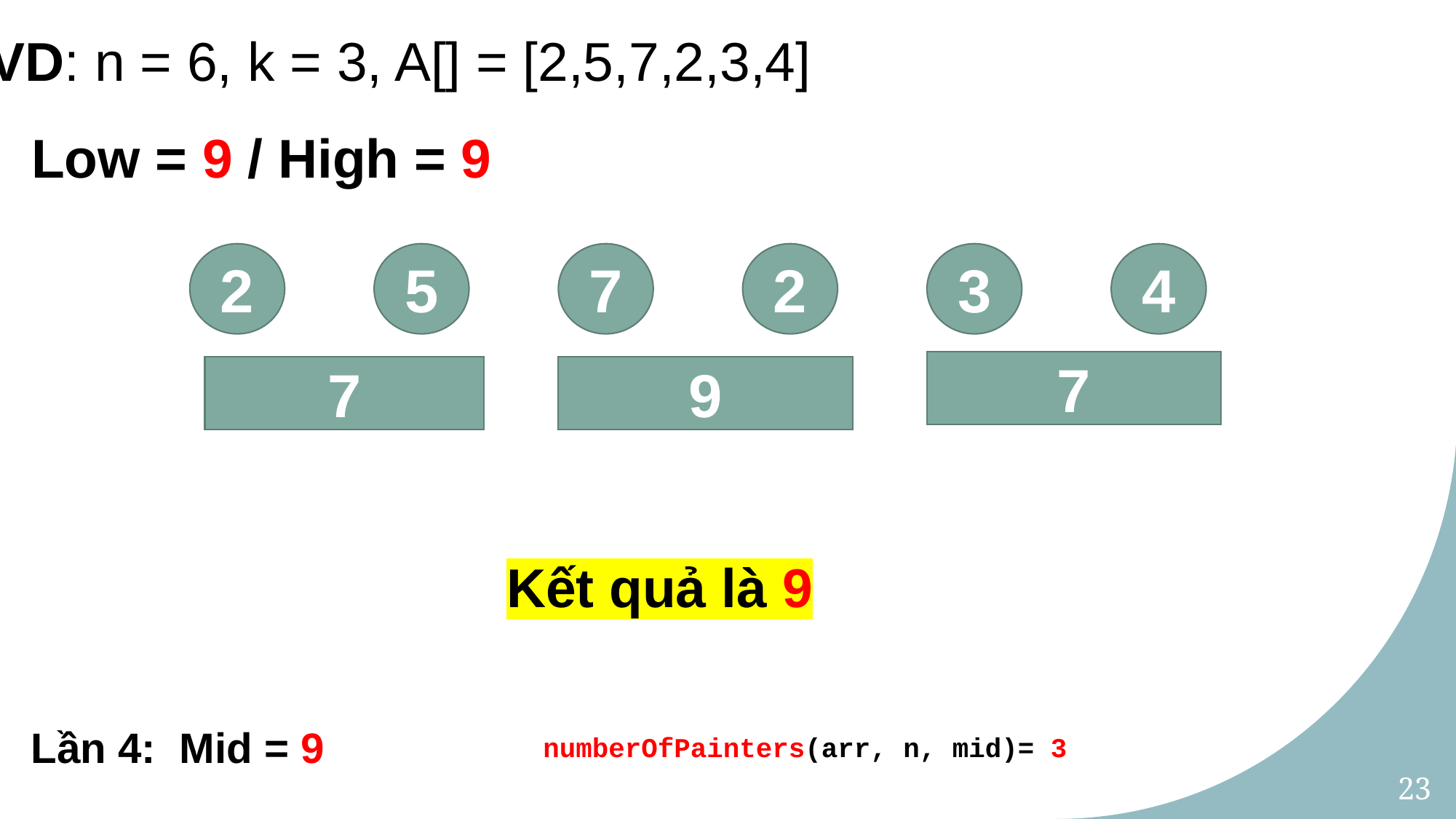

# VD: n = 6, k = 3, A[] = [2,5,7,2,3,4]
Low = 9 / High = 9
2
5
7
2
3
4
7
7
9
Kết quả là 9
Lần 4:  Mid = 9
numberOfPainters(arr, n, mid)= 3
23